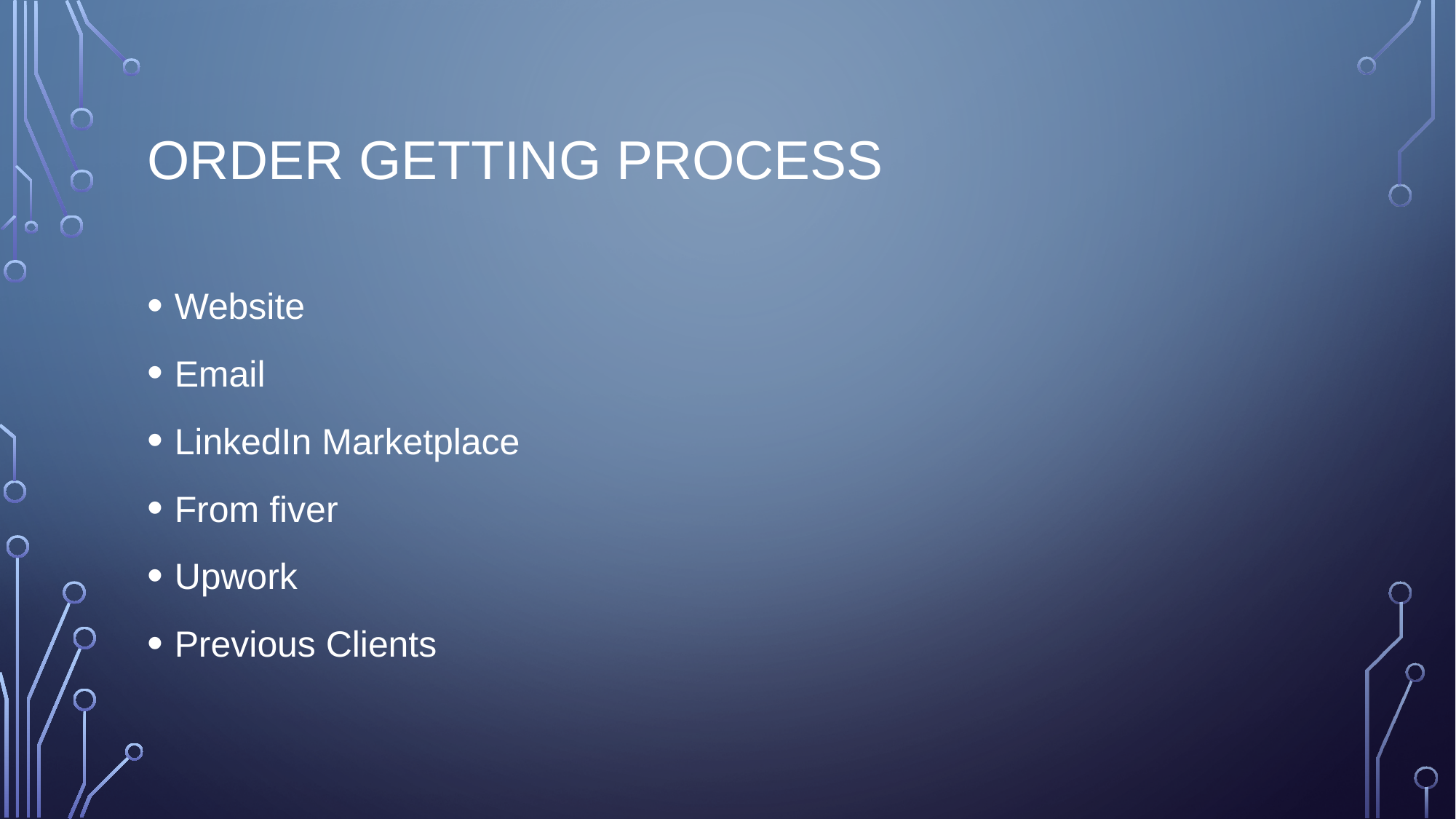

# Order Getting Process
Website
Email
LinkedIn Marketplace
From fiver
Upwork
Previous Clients